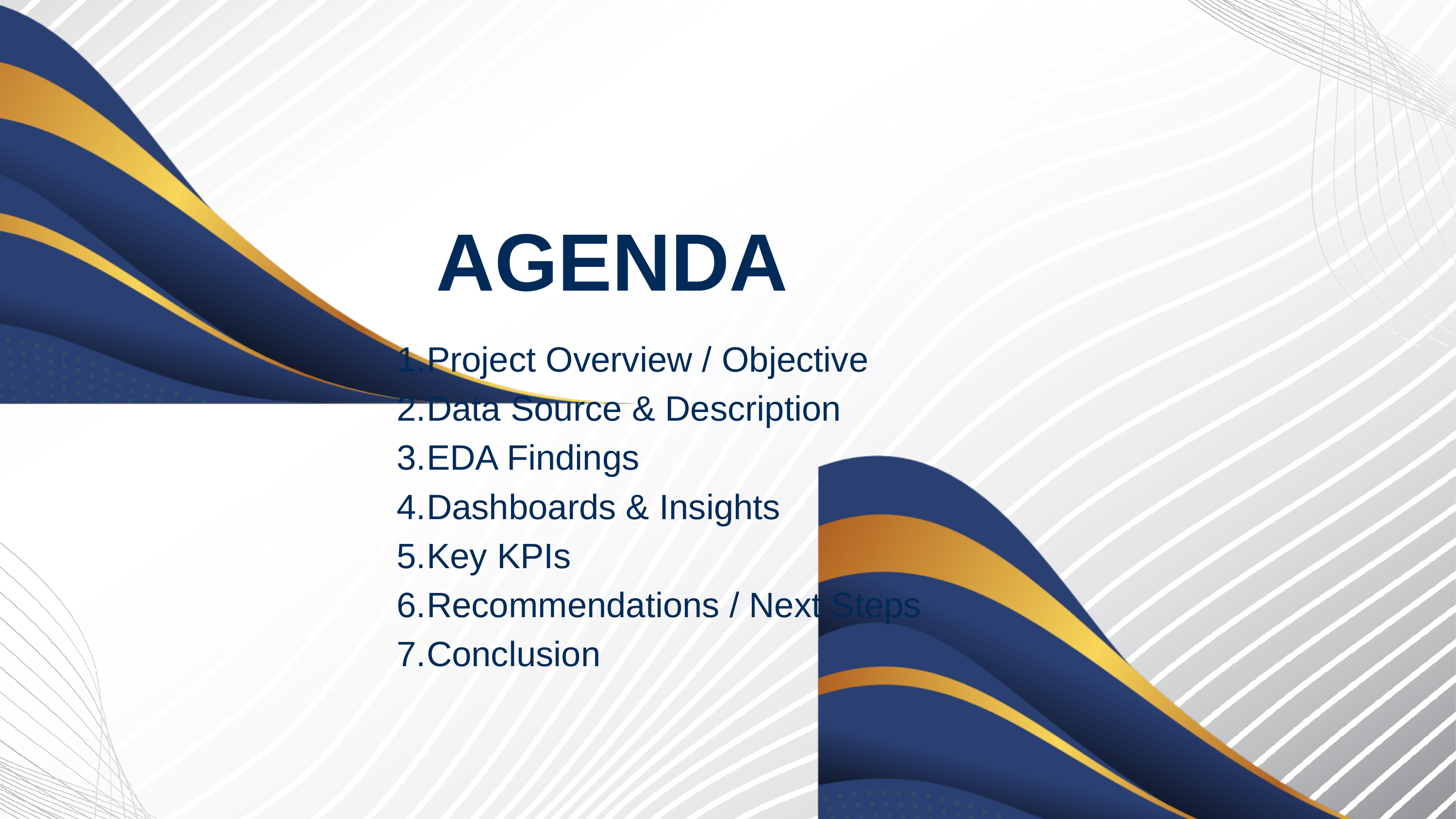

AGENDA
Project Overview / Objective
Data Source & Description
EDA Findings
Dashboards & Insights
Key KPIs
Recommendations / Next Steps
Conclusion